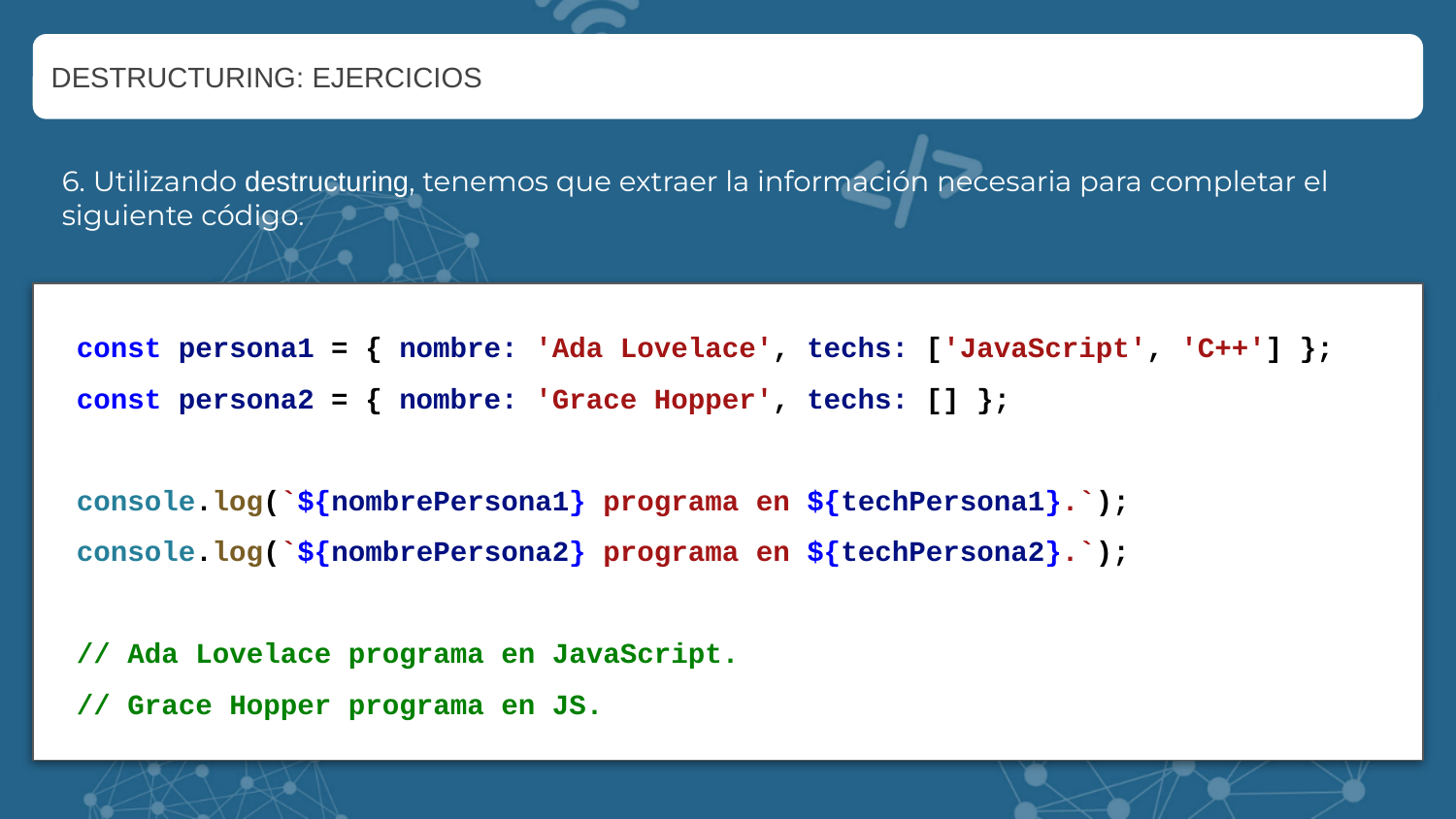

DESTRUCTURING: EJERCICIOS
6. Utilizando destructuring, tenemos que extraer la información necesaria para completar el siguiente código.

const persona1 = { nombre: 'Ada Lovelace', techs: ['JavaScript', 'C++'] };
const persona2 = { nombre: 'Grace Hopper', techs: [] };

console.log(`${nombrePersona1} programa en ${techPersona1}.`);
console.log(`${nombrePersona2} programa en ${techPersona2}.`);

// Ada Lovelace programa en JavaScript.
// Grace Hopper programa en JS.